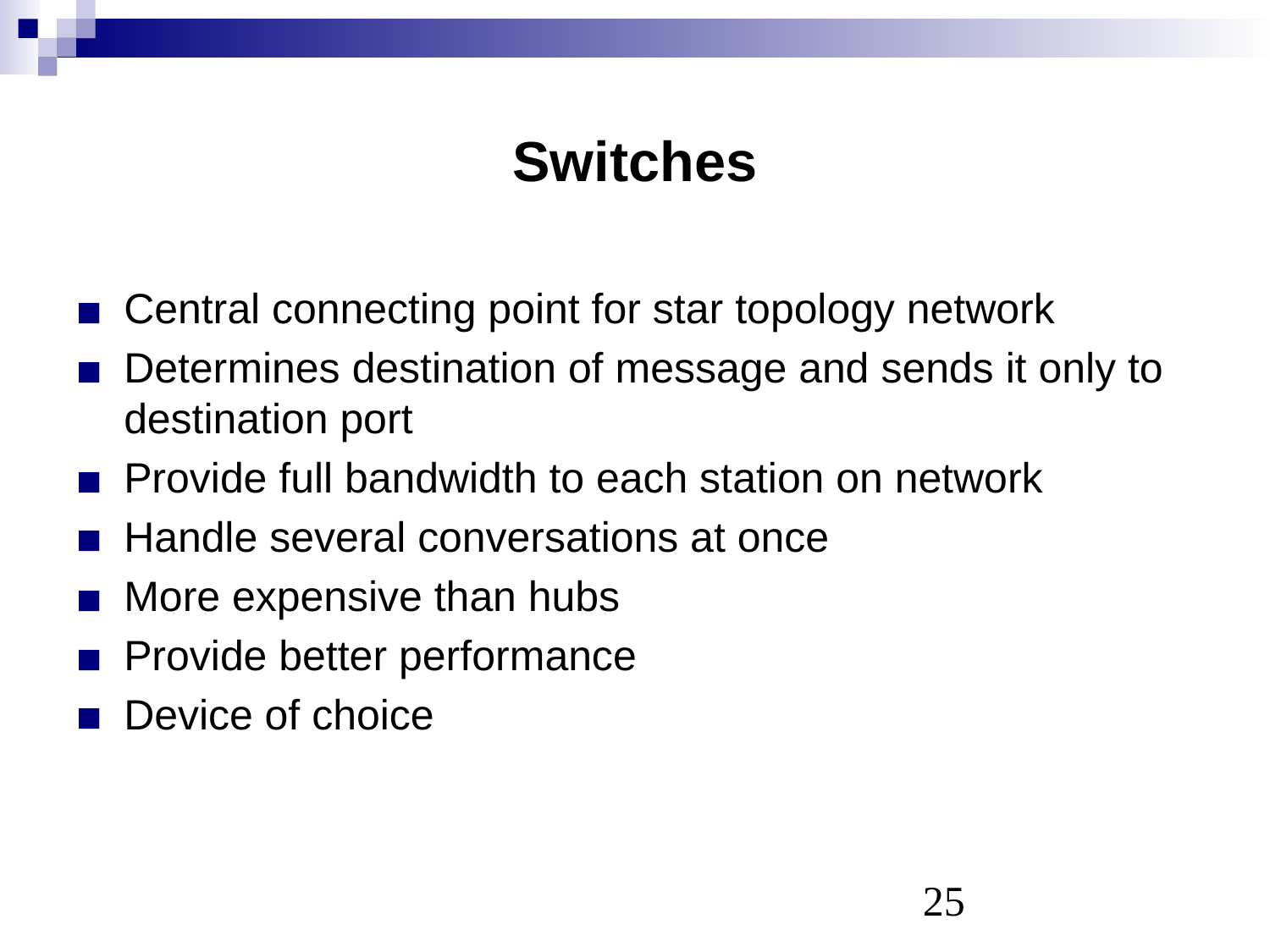

# Switches
Central connecting point for star topology network
Determines destination of message and sends it only to destination port
Provide full bandwidth to each station on network
Handle several conversations at once
More expensive than hubs
Provide better performance
Device of choice
25